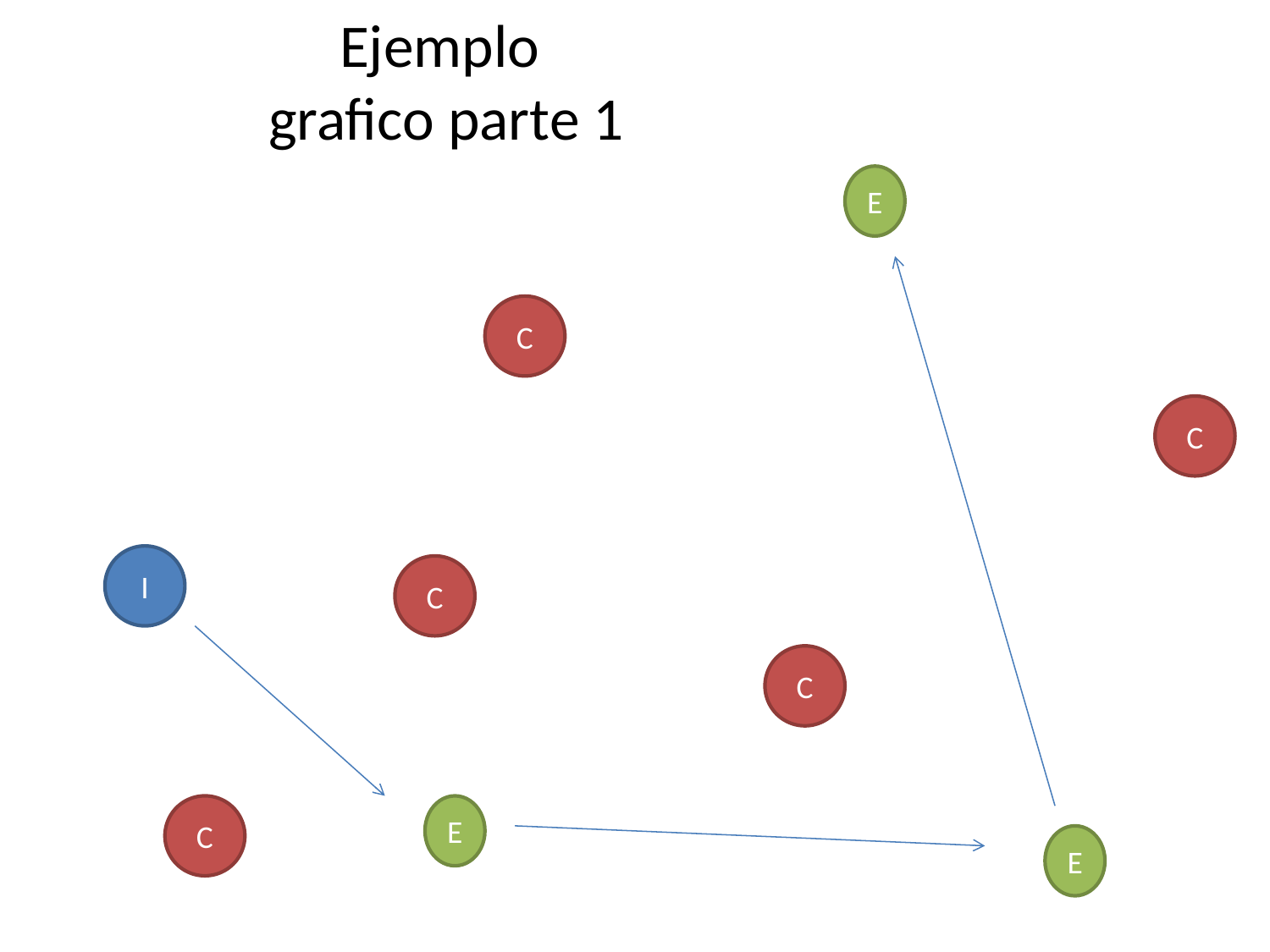

# Ejemplo grafico parte 1
E
C
C
I
C
C
C
E
E